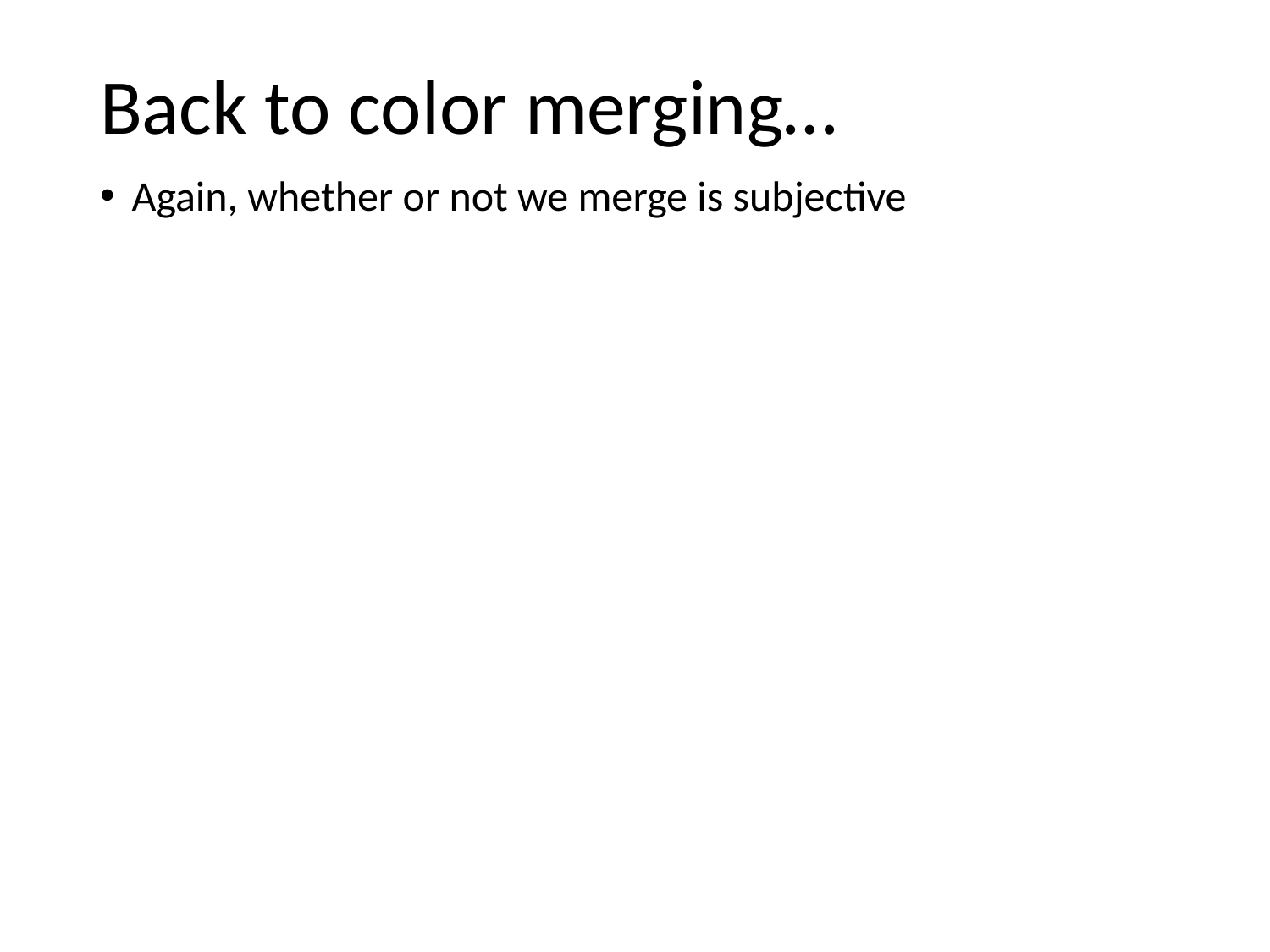

# Back to color merging…
Again, whether or not we merge is subjective